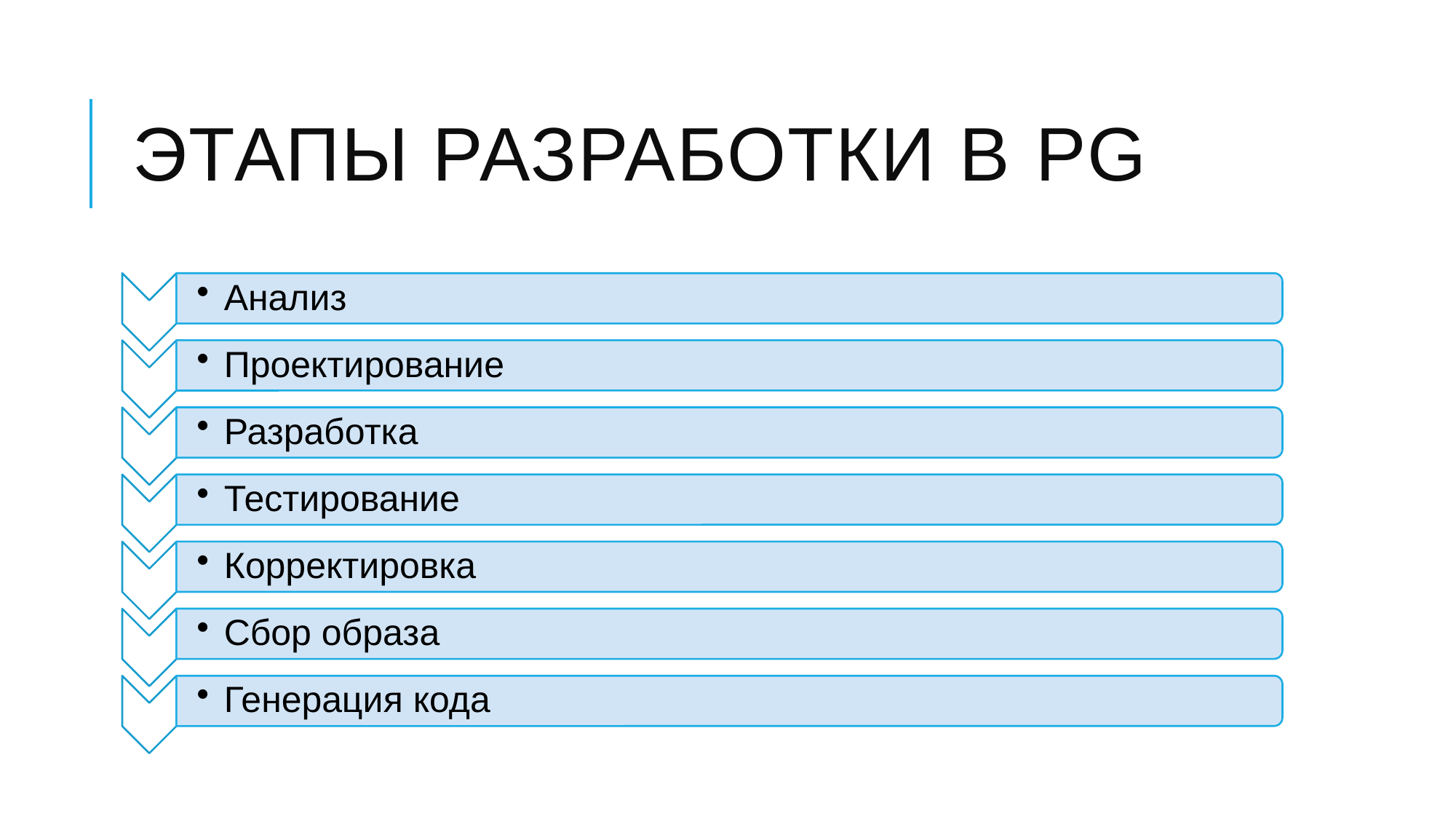

# Этапы разработки в PG

Анализ

Проектирование

Разработка

Тестирование

Корректировка

Сбор образа

Генерация кода